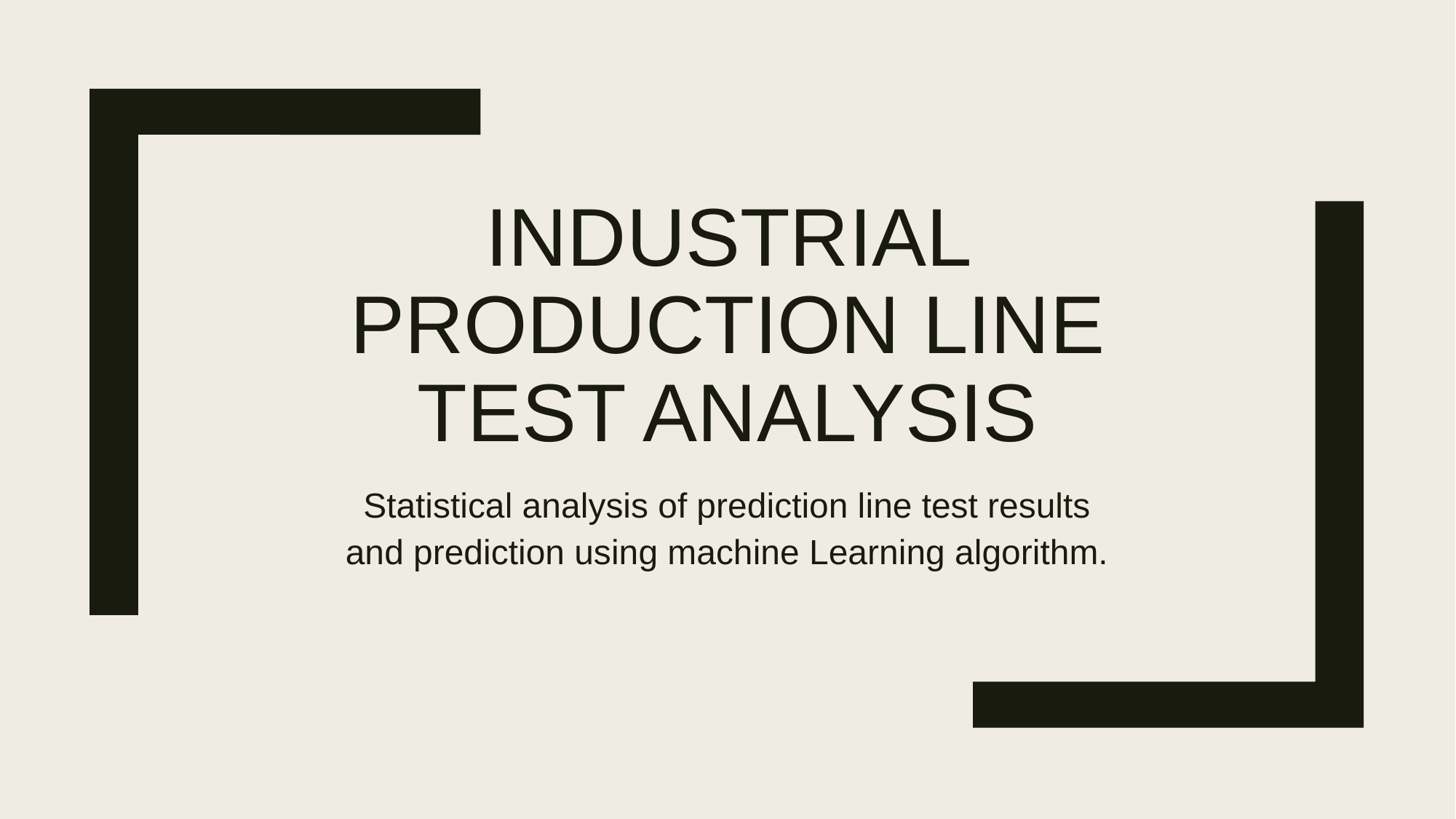

Industrial production line test analysis
Statistical analysis of prediction line test results and prediction using machine Learning algorithm.